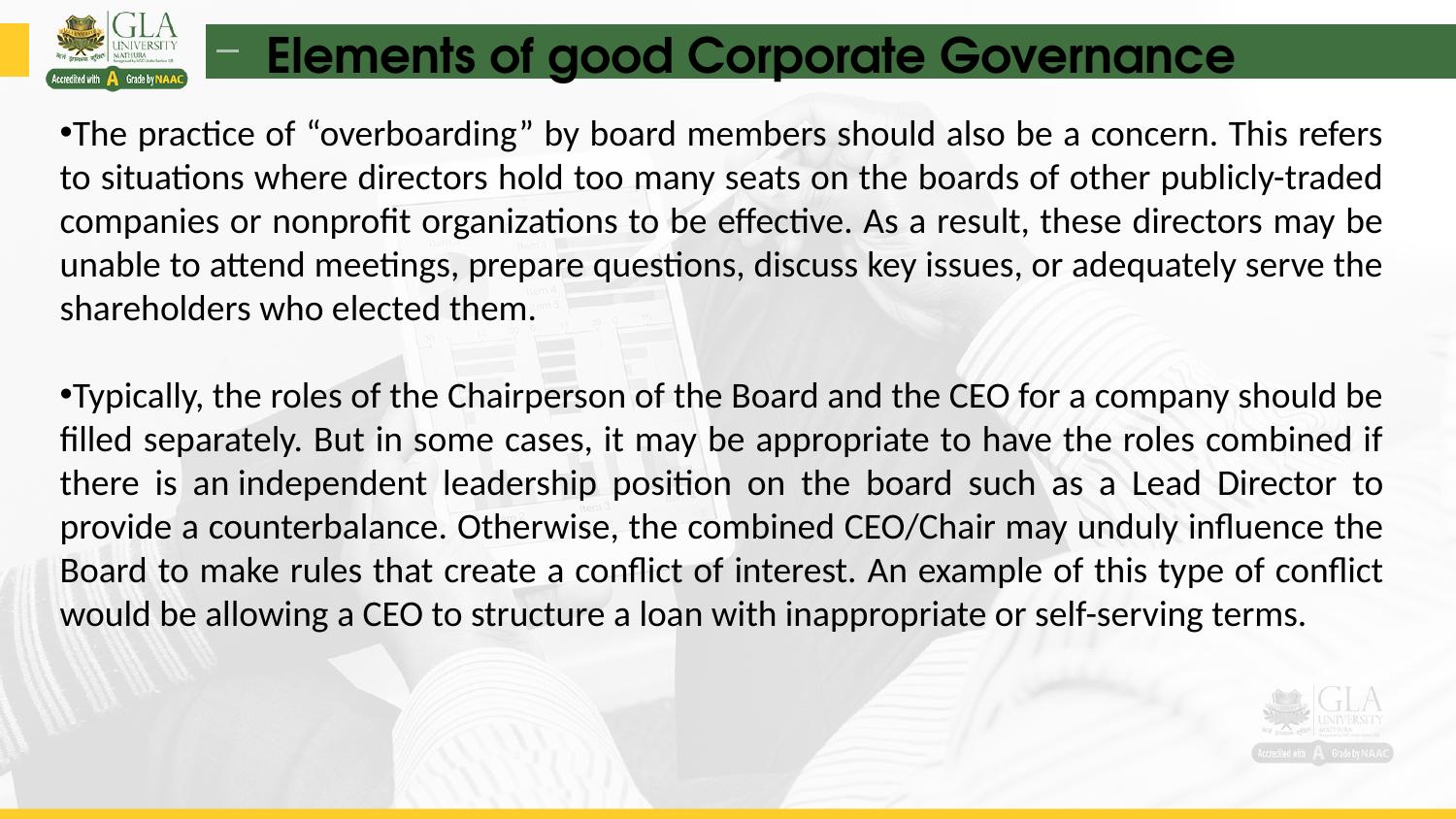

Elements of good Corporate Governance
The practice of “overboarding” by board members should also be a concern. This refers to situations where directors hold too many seats on the boards of other publicly-traded companies or nonprofit organizations to be effective. As a result, these directors may be unable to attend meetings, prepare questions, discuss key issues, or adequately serve the shareholders who elected them.

Typically, the roles of the Chairperson of the Board and the CEO for a company should be filled separately. But in some cases, it may be appropriate to have the roles combined if there is an independent leadership position on the board such as a Lead Director to provide a counterbalance. Otherwise, the combined CEO/Chair may unduly influence the Board to make rules that create a conflict of interest. An example of this type of conflict would be allowing a CEO to structure a loan with inappropriate or self-serving terms.